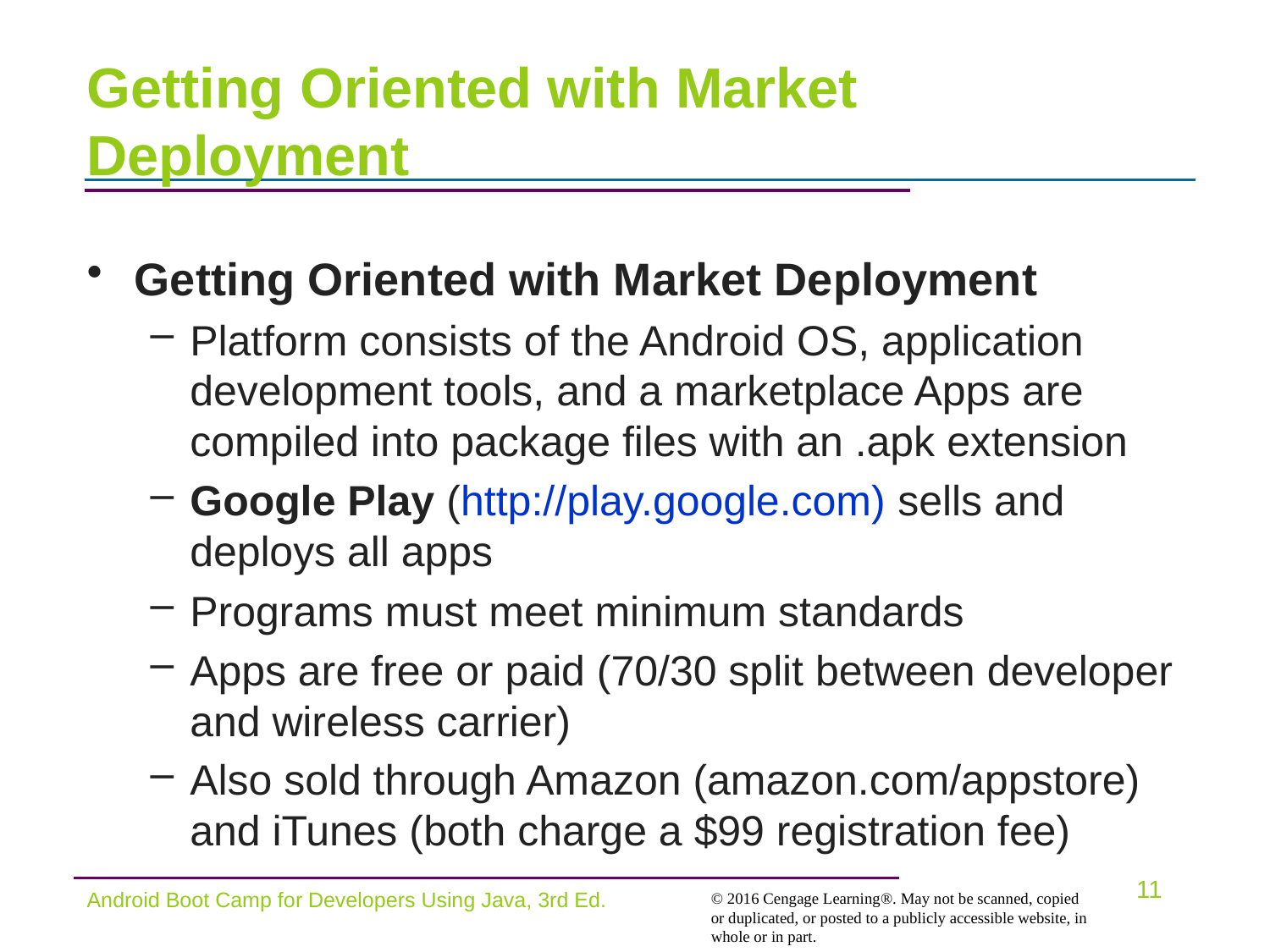

# Getting Oriented with Market Deployment
Getting Oriented with Market Deployment
Platform consists of the Android OS, application development tools, and a marketplace Apps are compiled into package files with an .apk extension
Google Play (http://play.google.com) sells and deploys all apps
Programs must meet minimum standards
Apps are free or paid (70/30 split between developer and wireless carrier)
Also sold through Amazon (amazon.com/appstore) and iTunes (both charge a $99 registration fee)
Android Boot Camp for Developers Using Java, 3rd Ed.
11